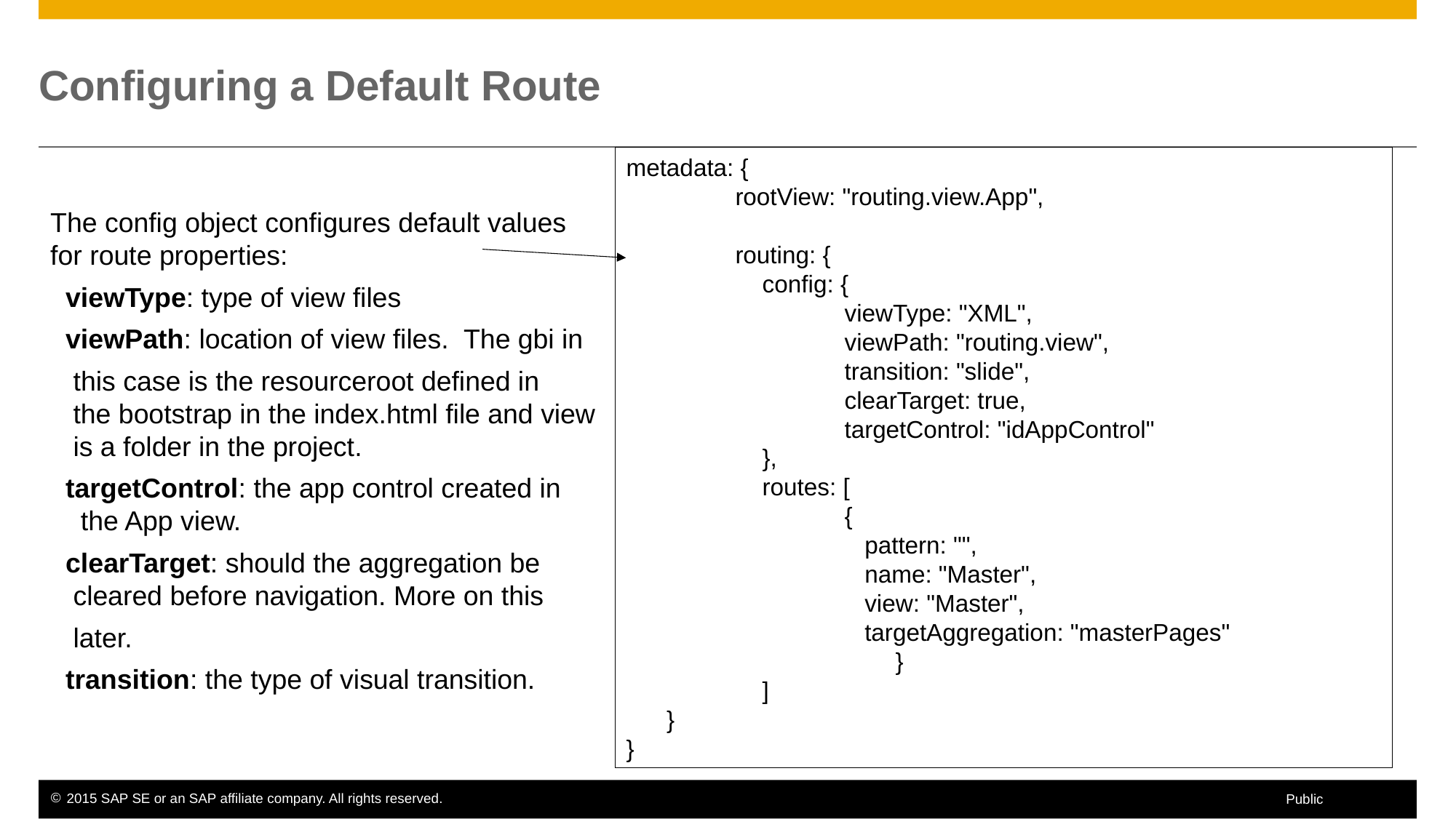

# Configuring a Default Route
metadata: {
	rootView: "routing.view.App",

	routing: {
	    config: {
		viewType: "XML",
		viewPath: "routing.view",
		transition: "slide",
		clearTarget: true,
		targetControl: "idAppControl"
	    },
                	    routes: [
          	   	{
                		   pattern: "",
                		   name: "Master",
                		   view: "Master",
                		   targetAggregation: "masterPages"
                                        }
	    ]
      }
}
The config object configures default values
for route properties:
  viewType: type of view files
  viewPath: location of view files.  The gbi in
   this case is the resourceroot defined in
   the bootstrap in the index.html file and view
   is a folder in the project.
  targetControl: the app control created in
    the App view.
  clearTarget: should the aggregation be
   cleared before navigation. More on this
   later.
  transition: the type of visual transition.